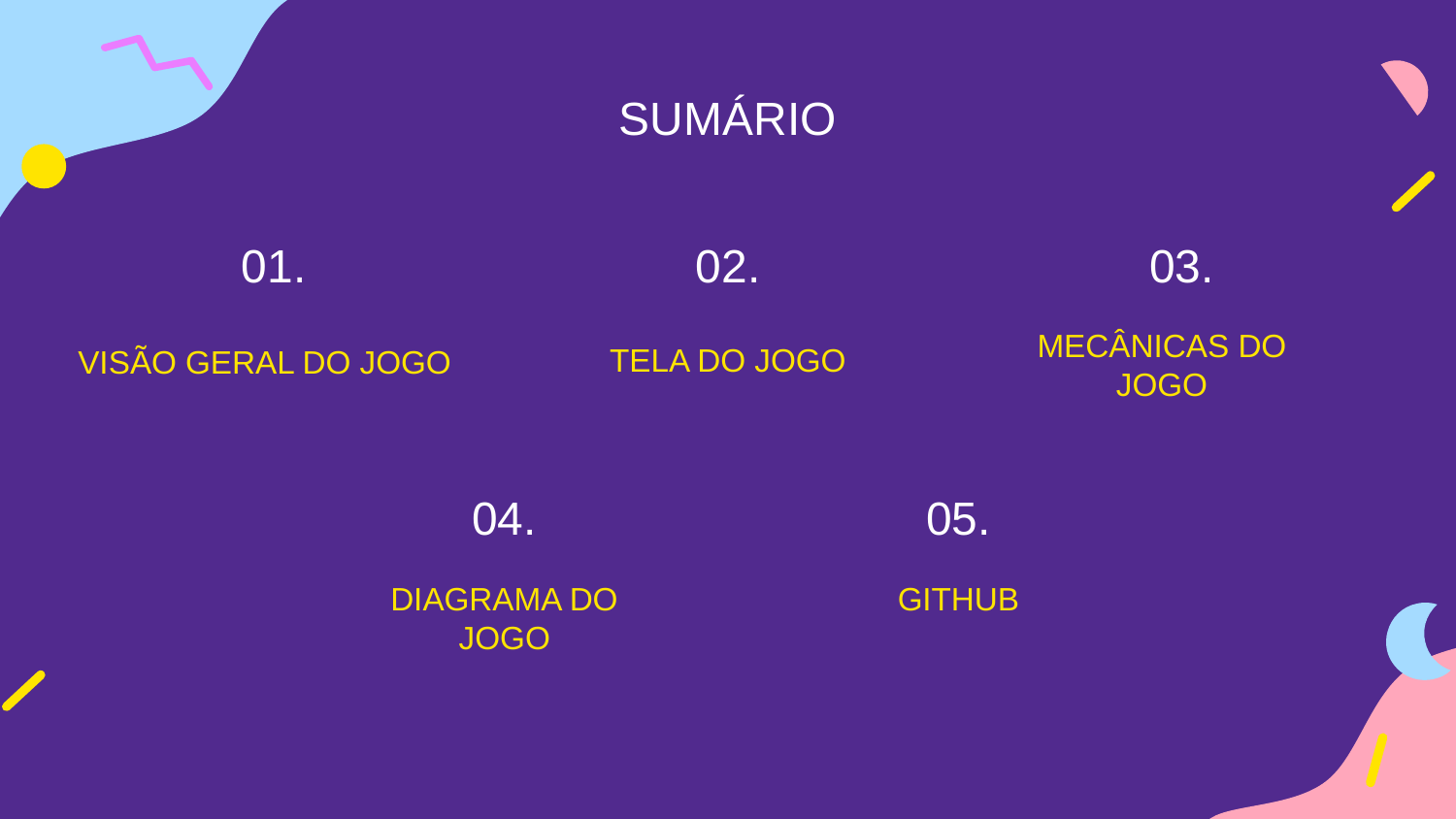

SUMÁRIO
01.
02.
03.
MECÂNICAS DO JOGO
# VISÃO GERAL DO JOGO
TELA DO JOGO
04.
05.
GITHUB
DIAGRAMA DO JOGO